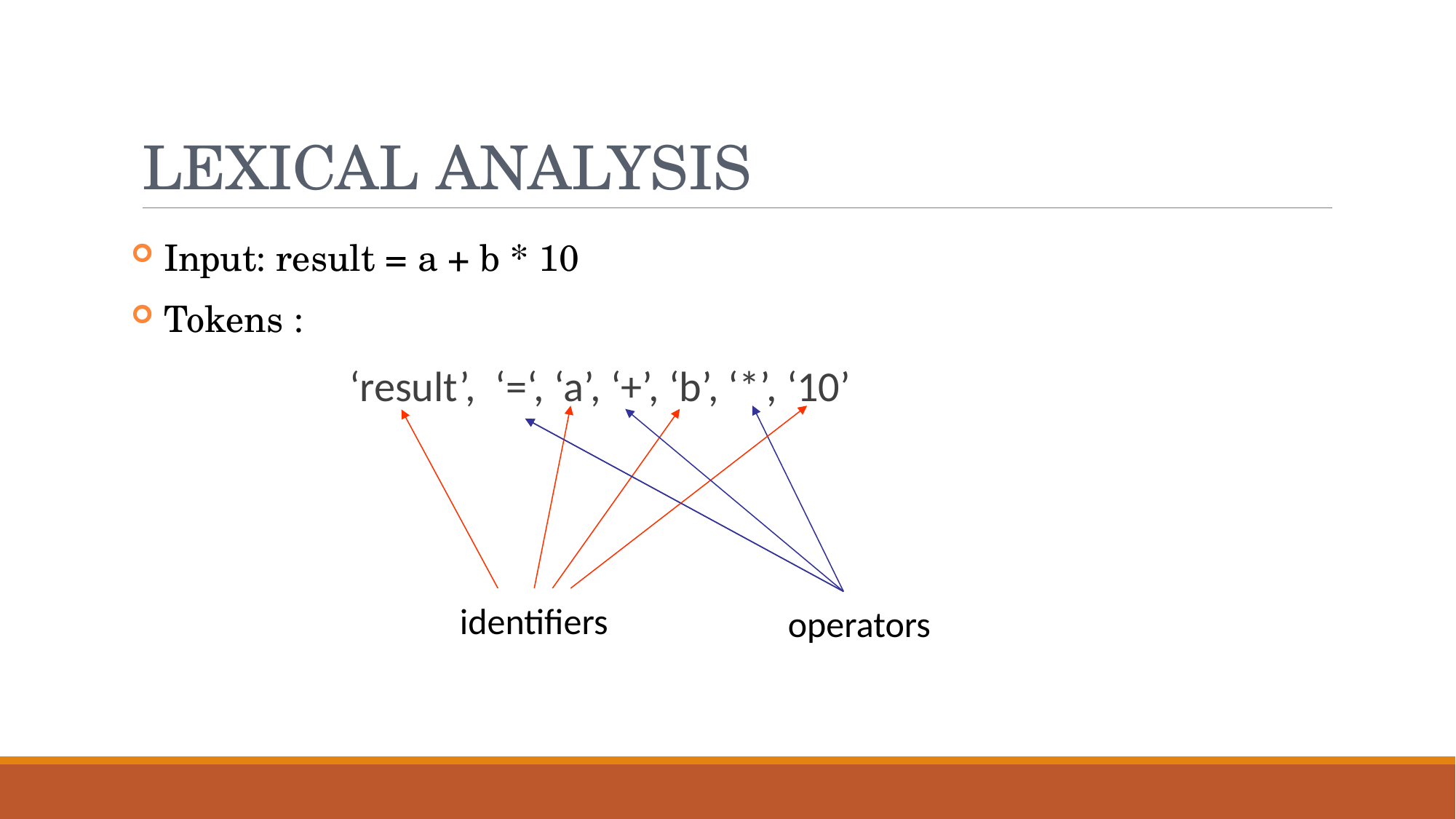

# Lexical Analysis
Input: result = a + b * 10
Tokens :
		‘result’,  ‘=‘, ‘a’, ‘+’, ‘b’, ‘*’, ‘10’

identifiers
operators